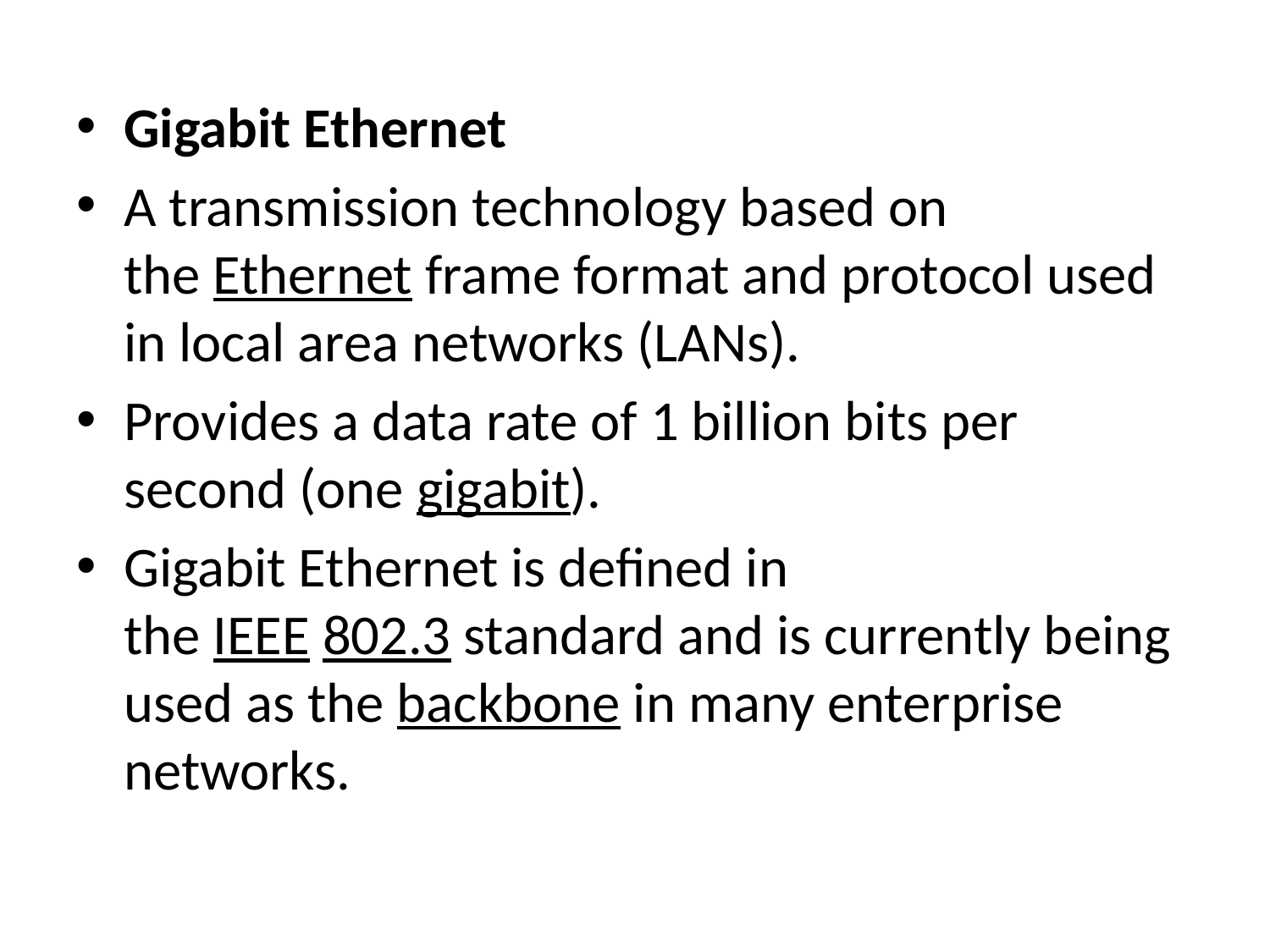

Gigabit Ethernet
A transmission technology based on the Ethernet frame format and protocol used in local area networks (LANs).
Provides a data rate of 1 billion bits per second (one gigabit).
Gigabit Ethernet is defined in the IEEE 802.3 standard and is currently being used as the backbone in many enterprise networks.